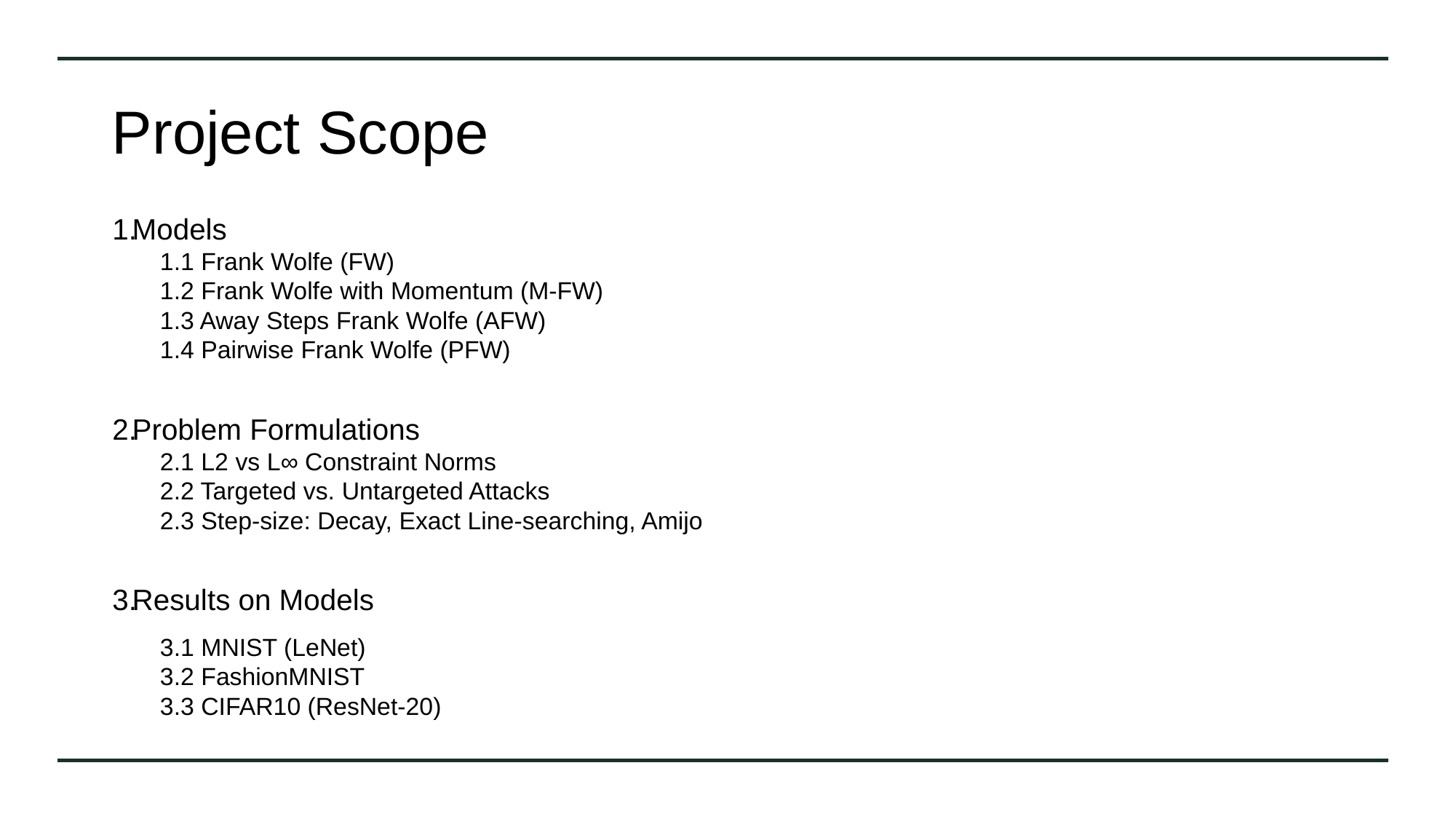

# Project Scope
Models
1.1 Frank Wolfe (FW)
1.2 Frank Wolfe with Momentum (M-FW)
1.3 Away Steps Frank Wolfe (AFW)
1.4 Pairwise Frank Wolfe (PFW)

Problem Formulations
2.1 L2 vs L∞ Constraint Norms
2.2 Targeted vs. Untargeted Attacks
2.3 Step-size: Decay, Exact Line-searching, Amijo

Results on Models
3.1 MNIST (LeNet)
3.2 FashionMNIST
3.3 CIFAR10 (ResNet-20)